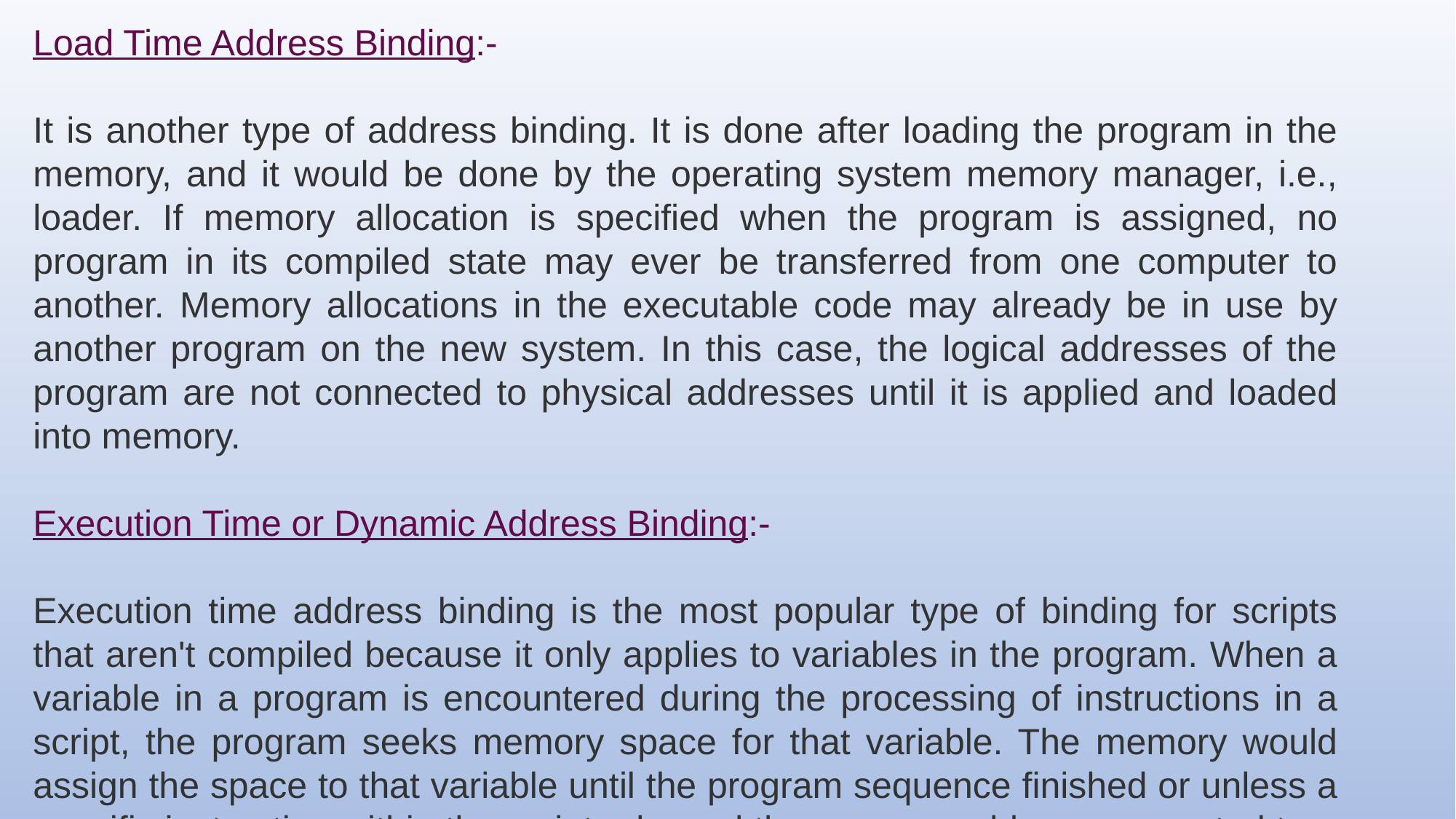

Load Time Address Binding:-

It is another type of address binding. It is done after loading the program in the memory, and it would be done by the operating system memory manager, i.e., loader. If memory allocation is specified when the program is assigned, no program in its compiled state may ever be transferred from one computer to another. Memory allocations in the executable code may already be in use by another program on the new system. In this case, the logical addresses of the program are not connected to physical addresses until it is applied and loaded into memory.

Execution Time or Dynamic Address Binding:-

Execution time address binding is the most popular type of binding for scripts that aren't compiled because it only applies to variables in the program. When a variable in a program is encountered during the processing of instructions in a script, the program seeks memory space for that variable. The memory would assign the space to that variable until the program sequence finished or unless a specific instruction within the script released the memory address connected to a variable.